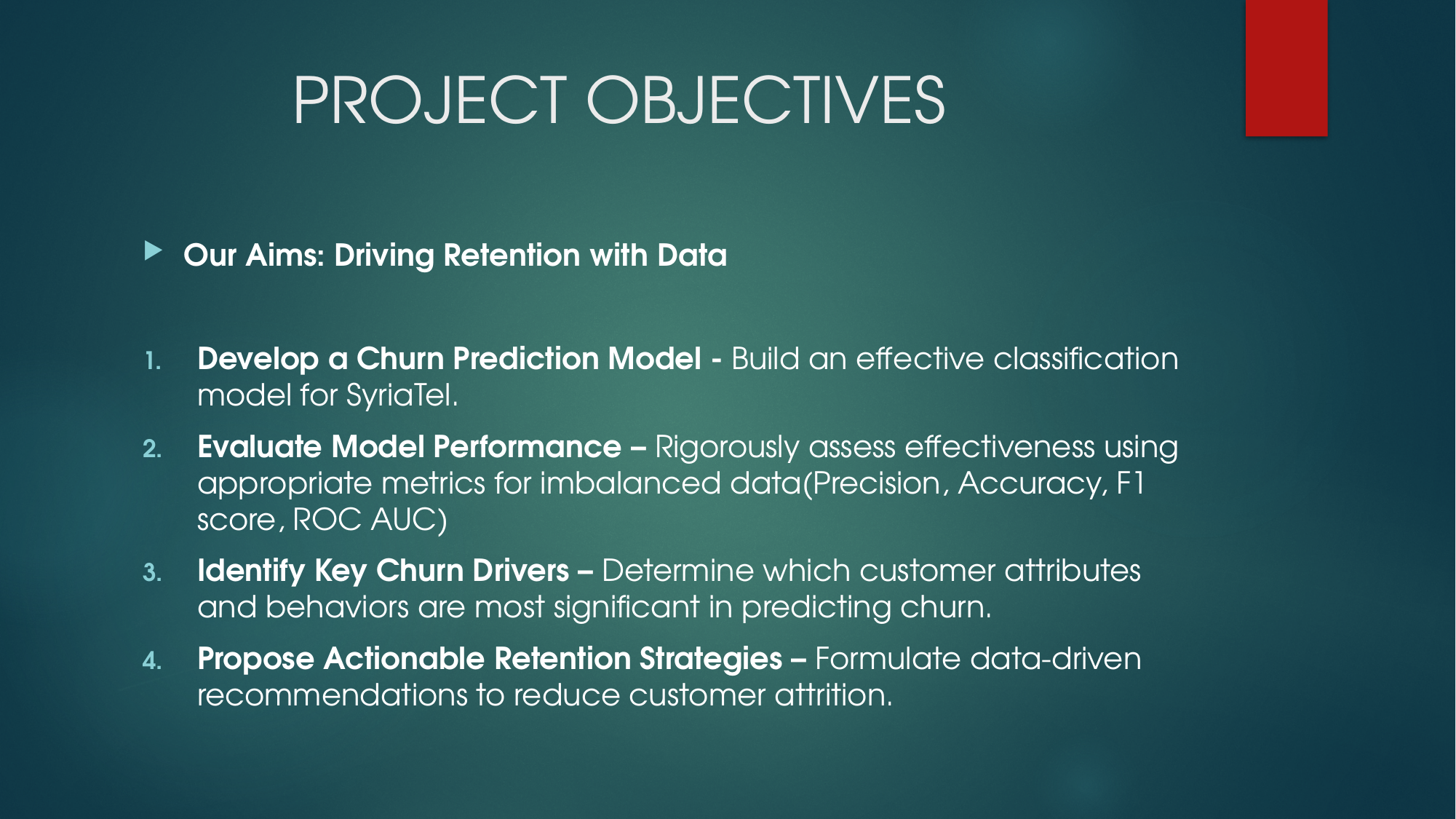

# PROJECT OBJECTIVES
Our Aims: Driving Retention with Data

Develop a Churn Prediction Model - Build an effective classification model for SyriaTel.
Evaluate Model Performance – Rigorously assess effectiveness using appropriate metrics for imbalanced data(Precision, Accuracy, F1 score, ROC AUC)
Identify Key Churn Drivers – Determine which customer attributes and behaviors are most significant in predicting churn.
Propose Actionable Retention Strategies – Formulate data-driven recommendations to reduce customer attrition.